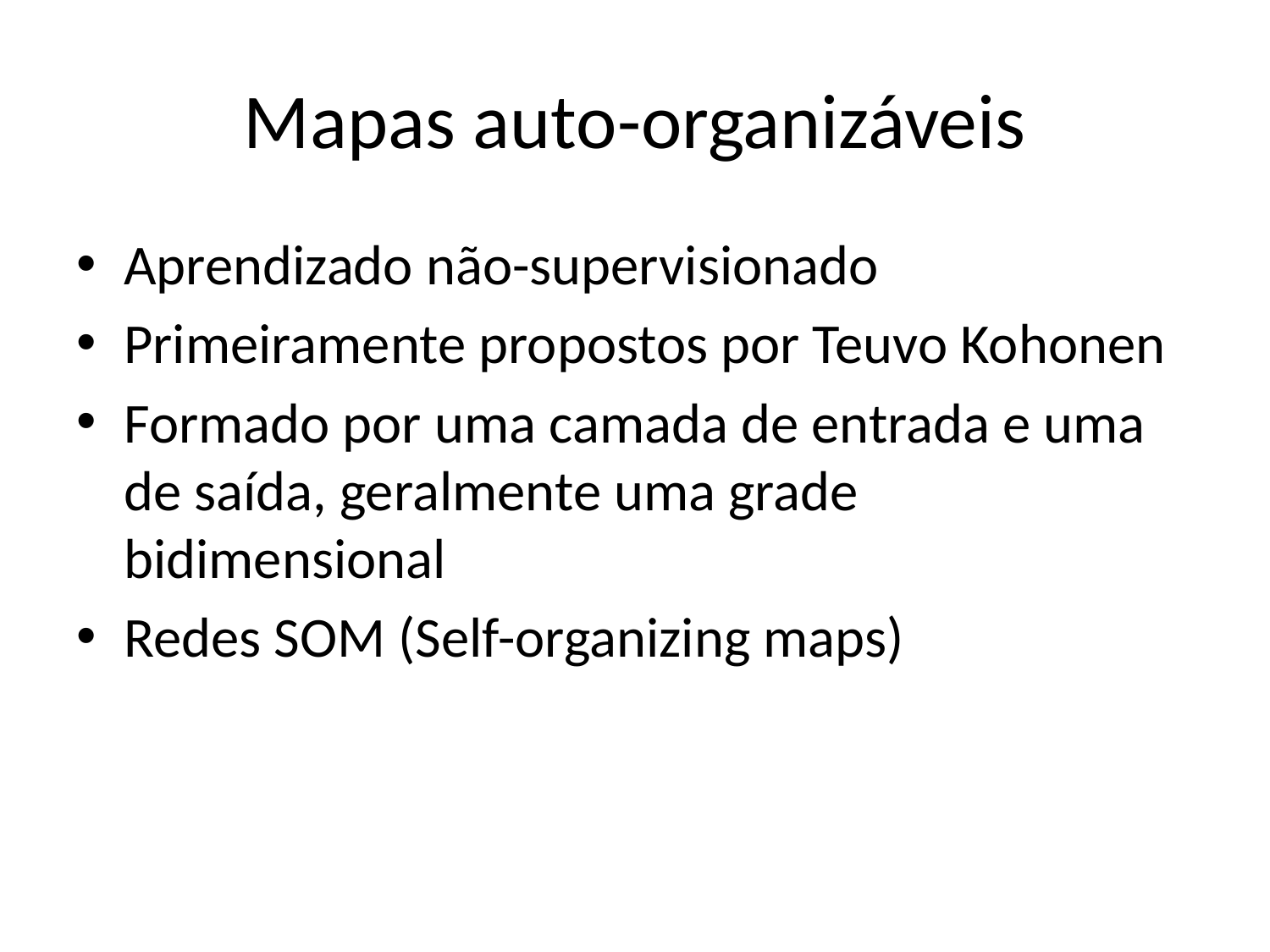

# Mapas auto-organizáveis
Aprendizado não-supervisionado
Primeiramente propostos por Teuvo Kohonen
Formado por uma camada de entrada e uma de saída, geralmente uma grade bidimensional
Redes SOM (Self-organizing maps)